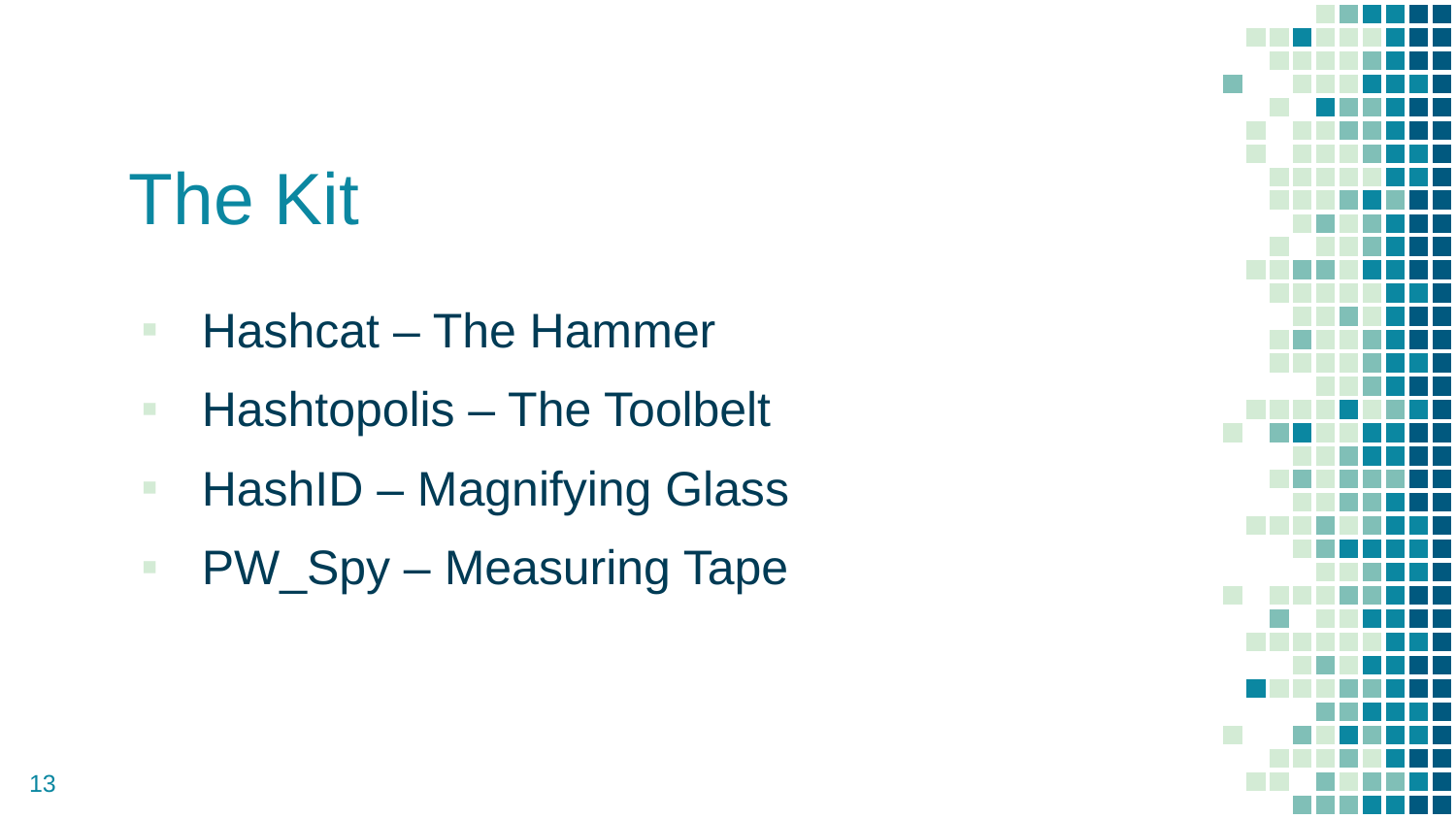

# The Kit
Hashcat – The Hammer
Hashtopolis – The Toolbelt
HashID – Magnifying Glass
PW_Spy – Measuring Tape

13